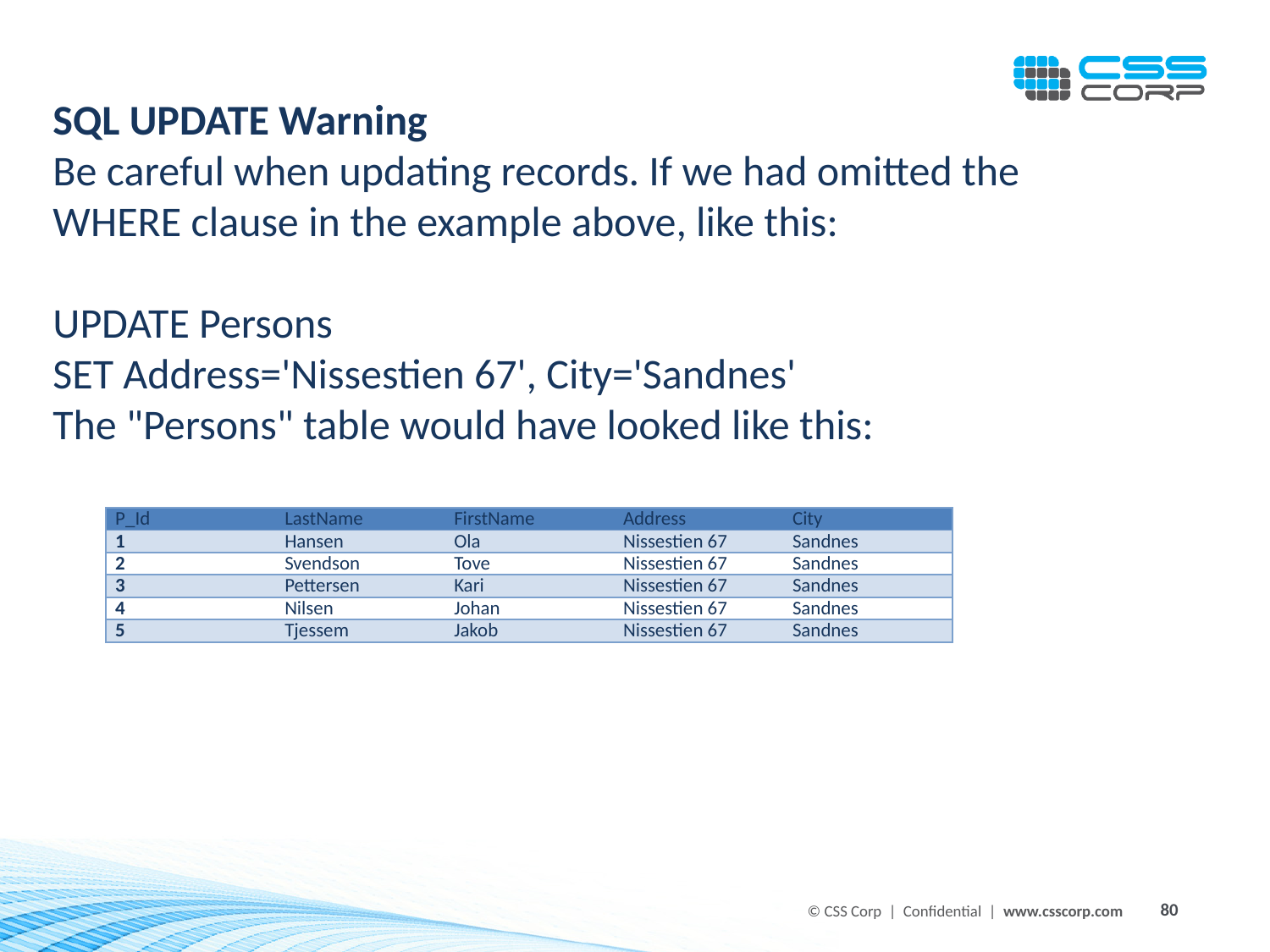

SQL UPDATE Warning
Be careful when updating records. If we had omitted the WHERE clause in the example above, like this:

UPDATE Persons
SET Address='Nissestien 67', City='Sandnes'
The "Persons" table would have looked like this:
| P\_Id | LastName | FirstName | Address | City |
| --- | --- | --- | --- | --- |
| 1 | Hansen | Ola | Nissestien 67 | Sandnes |
| 2 | Svendson | Tove | Nissestien 67 | Sandnes |
| 3 | Pettersen | Kari | Nissestien 67 | Sandnes |
| 4 | Nilsen | Johan | Nissestien 67 | Sandnes |
| 5 | Tjessem | Jakob | Nissestien 67 | Sandnes |